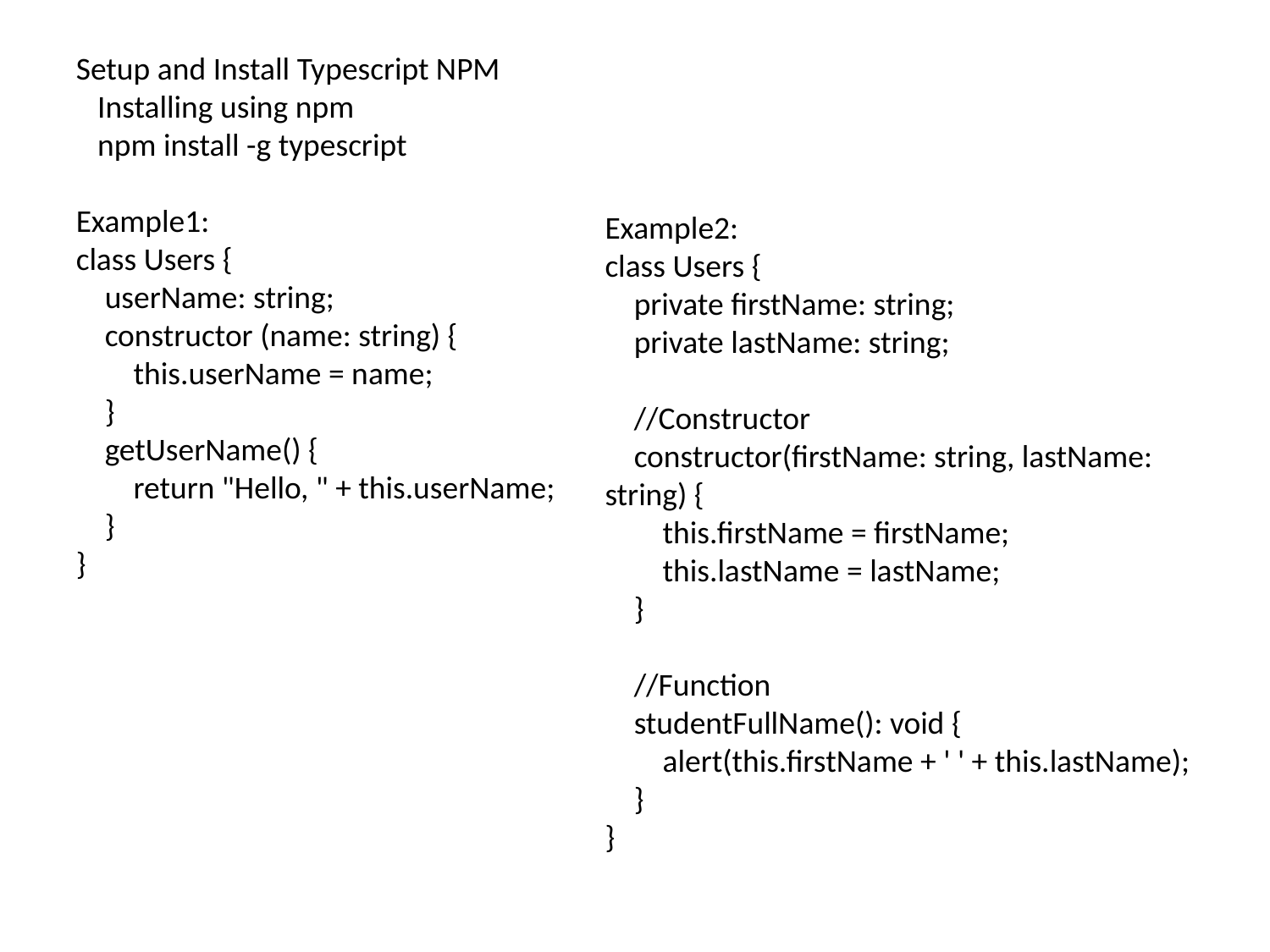

Setup and Install Typescript NPM
   Installing using npm
   npm install -g typescript

Example1:
class Users {
    userName: string;
    constructor (name: string) {
        this.userName = name;
    }
    getUserName() {
        return "Hello, " + this.userName;
    }
}

Example2:
class Users {
    private firstName: string;
    private lastName: string;

    //Constructor
    constructor(firstName: string, lastName: string) {
        this.firstName = firstName;
        this.lastName = lastName;
    }

    //Function
    studentFullName(): void {
        alert(this.firstName + ' ' + this.lastName);
    }
}